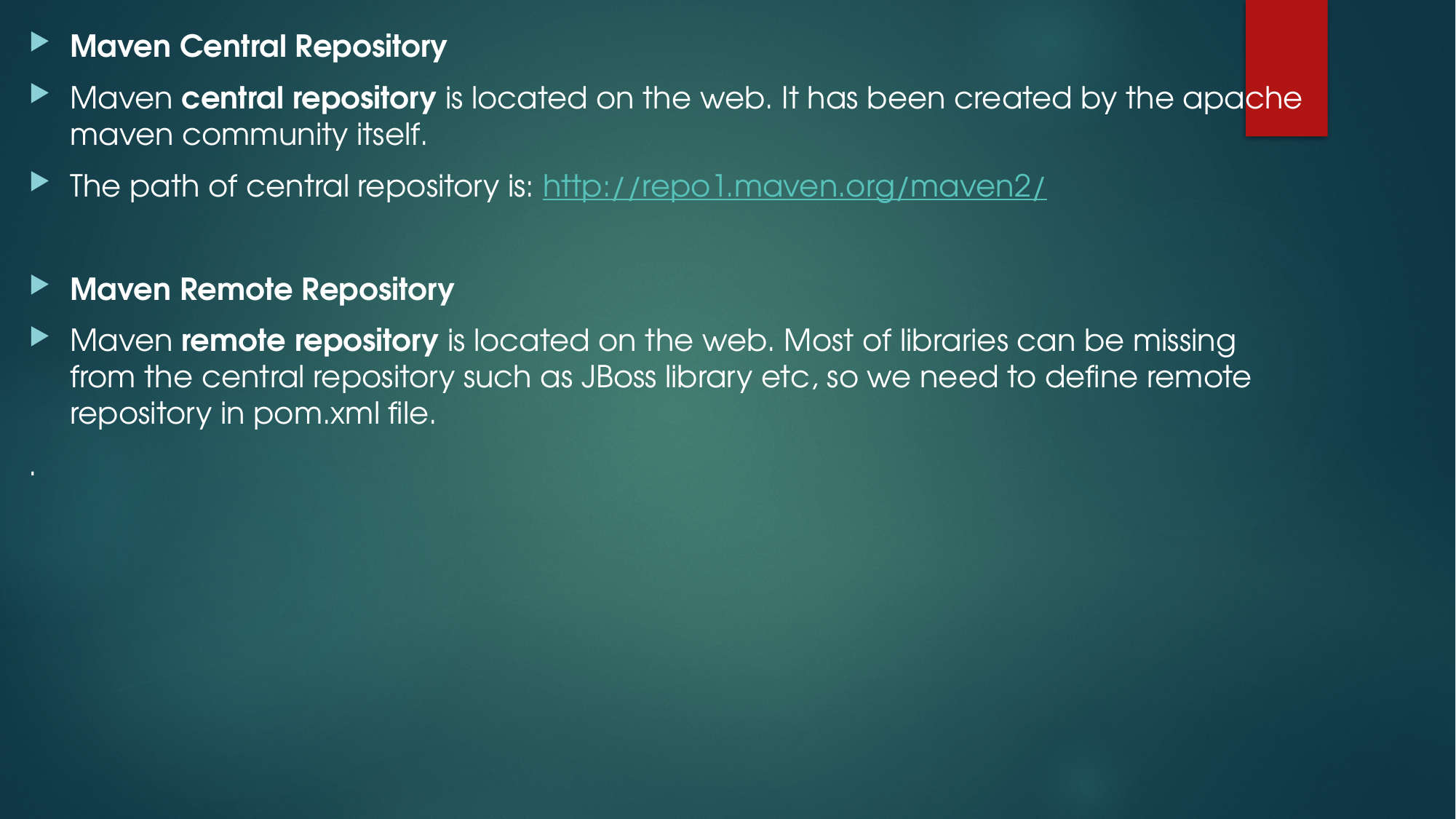

Maven Central Repository
Maven central repository is located on the web. It has been created by the apache maven community itself.
The path of central repository is: http://repo1.maven.org/maven2/

Maven Remote Repository
Maven remote repository is located on the web. Most of libraries can be missing from the central repository such as JBoss library etc, so we need to define remote repository in pom.xml file.
.